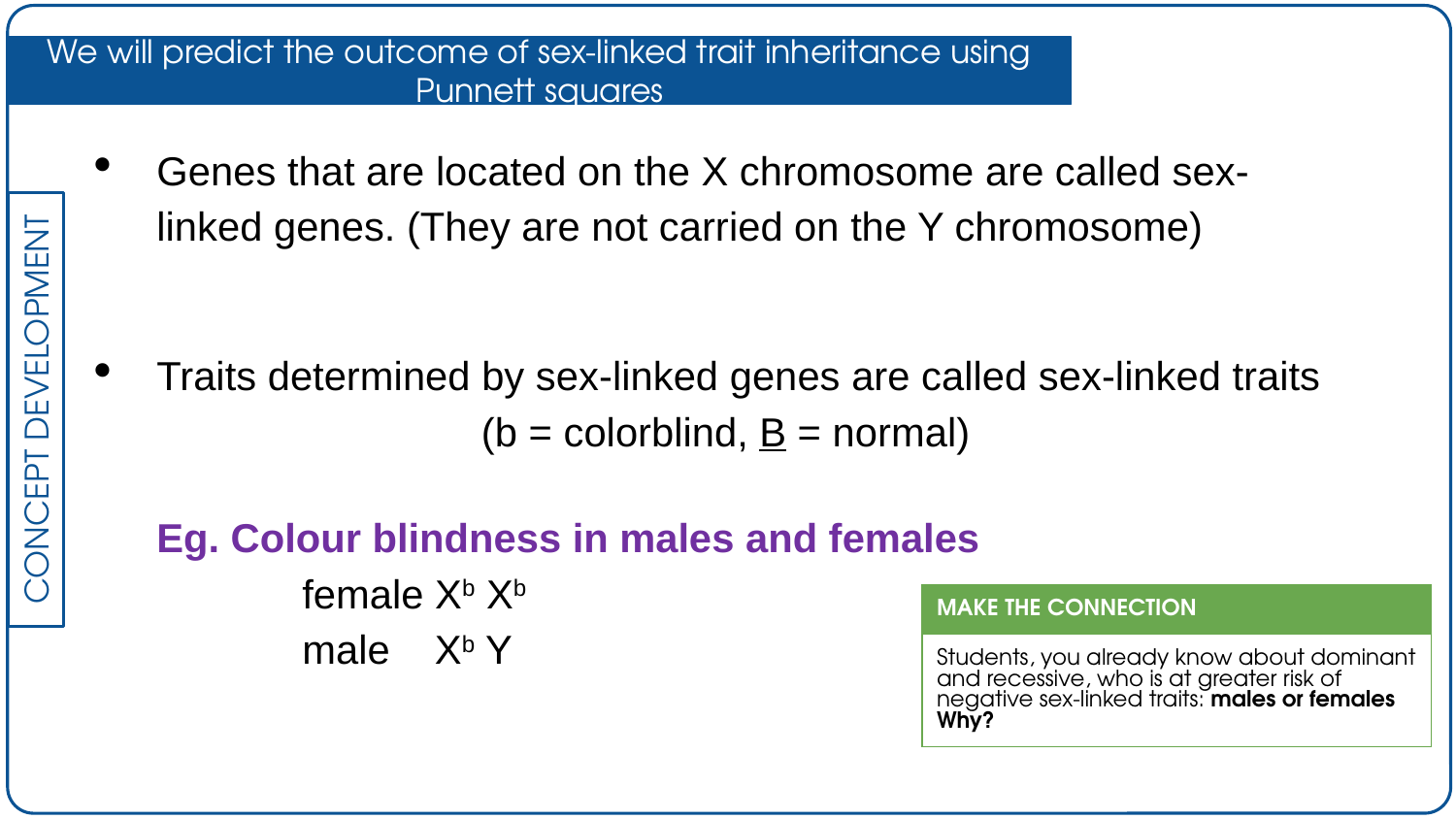

We will predict the outcome of sex-linked trait inheritance using Punnett squares
Genes that are located on the X chromosome are called sex-linked genes. (They are not carried on the Y chromosome)
Traits determined by sex-linked genes are called sex-linked traits
 (b = colorblind, B = normal)

	Eg. Colour blindness in males and females
		female Xb Xb
		male    Xb Y
| MAKE THE CONNECTION |
| --- |
| Students, you already know about dominant and recessive, who is at greater risk of negative sex-linked traits: males or females Why? |